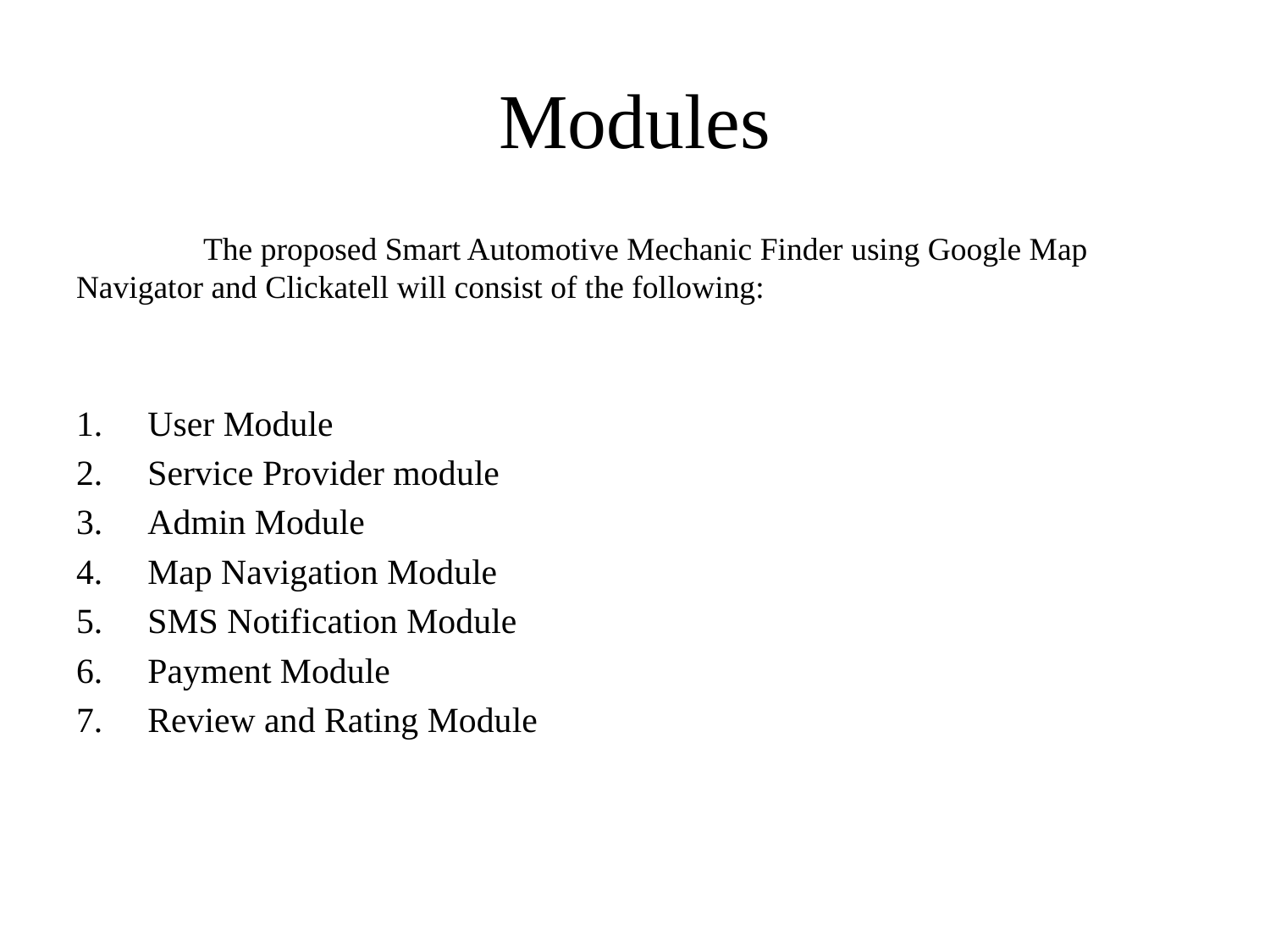

# Modules
	The proposed Smart Automotive Mechanic Finder using Google Map Navigator and Clickatell will consist of the following:

User Module
Service Provider module
Admin Module
Map Navigation Module
SMS Notification Module
Payment Module
Review and Rating Module